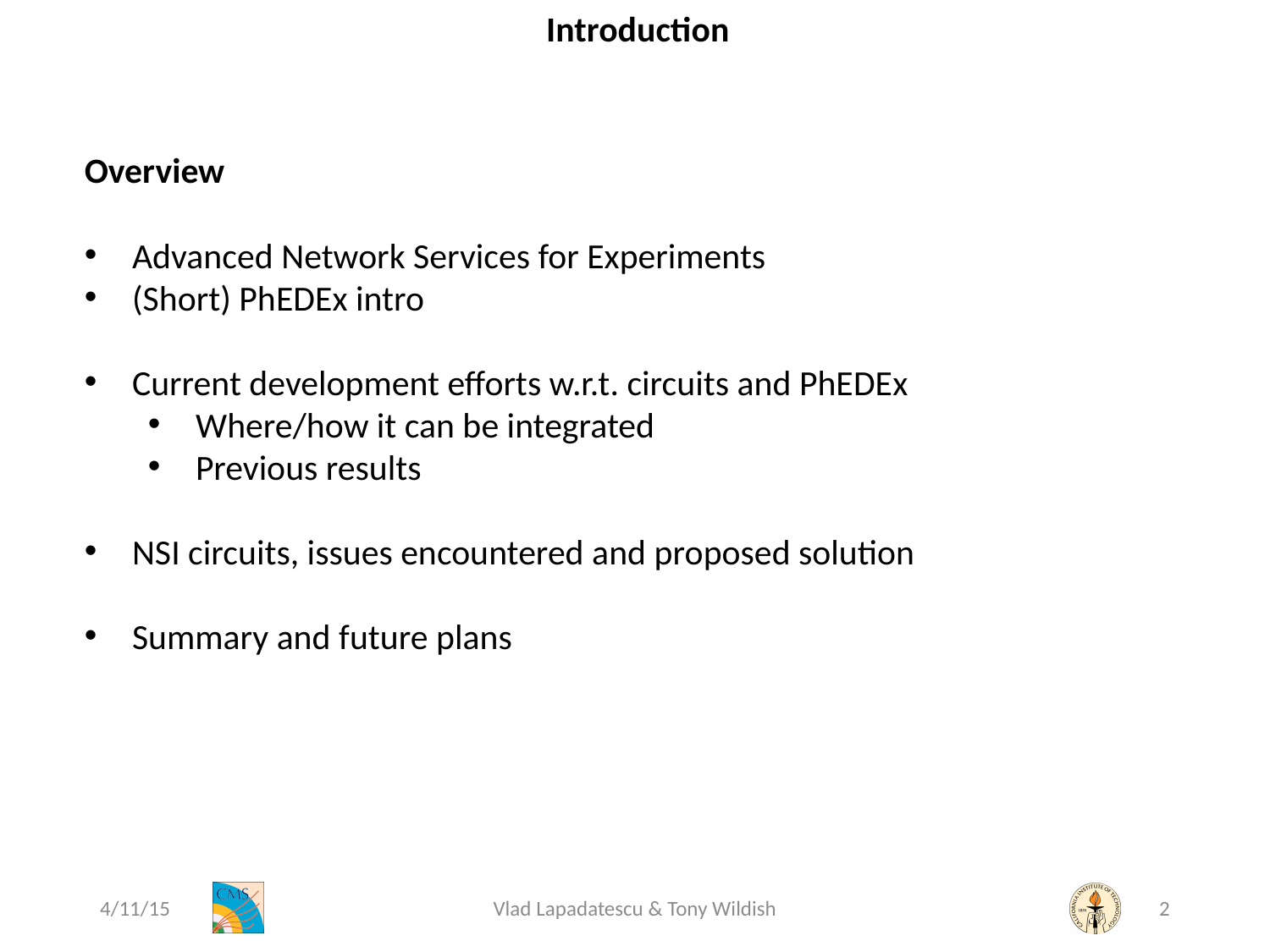

Introduction
Overview

Advanced Network Services for Experiments
(Short) PhEDEx intro

Current development efforts w.r.t. circuits and PhEDEx
Where/how it can be integrated
Previous results

NSI circuits, issues encountered and proposed solution

Summary and future plans
4/11/15
Vlad Lapadatescu & Tony Wildish
2